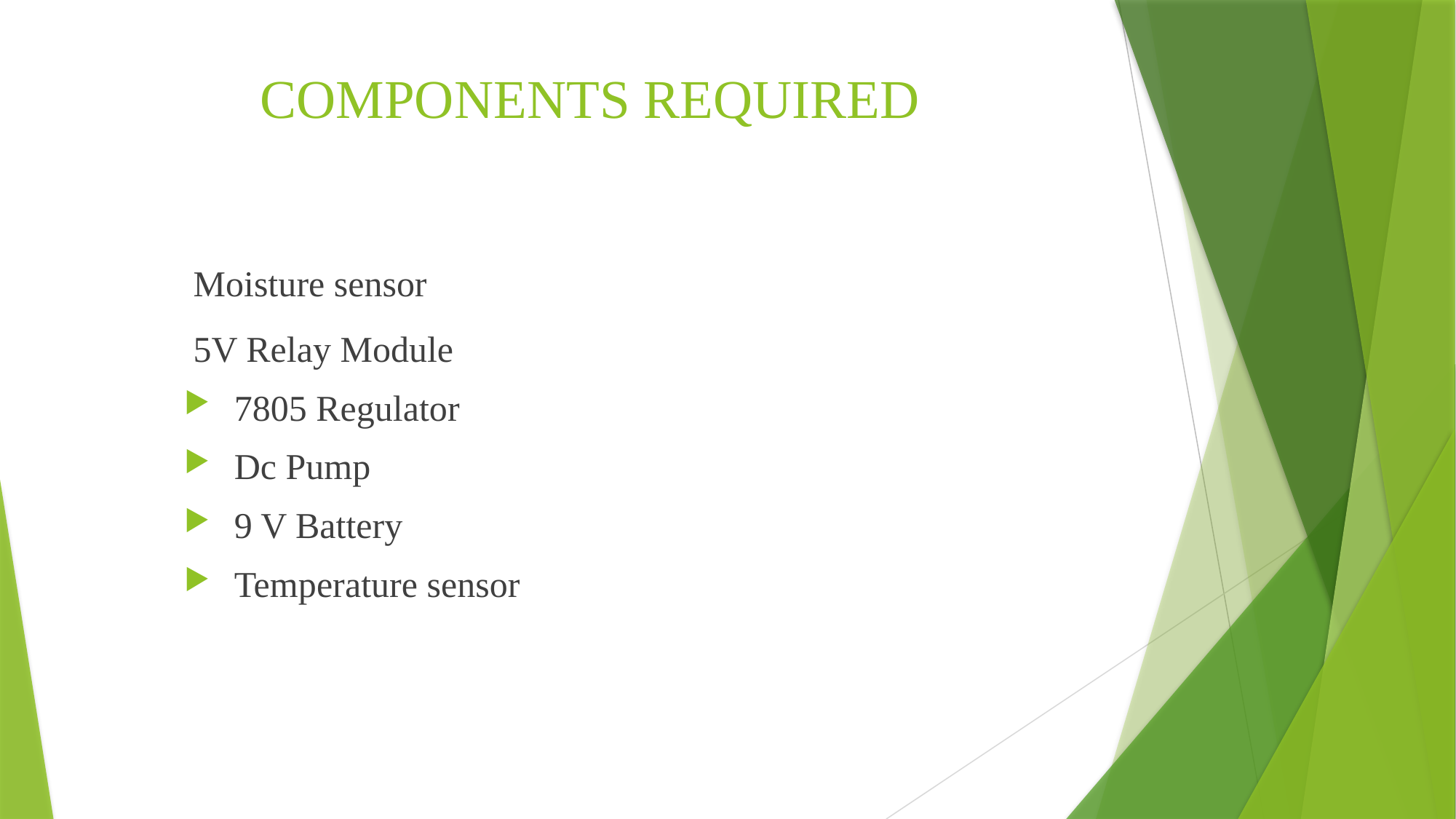

# COMPONENTS REQUIRED
 Moisture sensor
 5V Relay Module
 7805 Regulator
 Dc Pump
 9 V Battery
 Temperature sensor